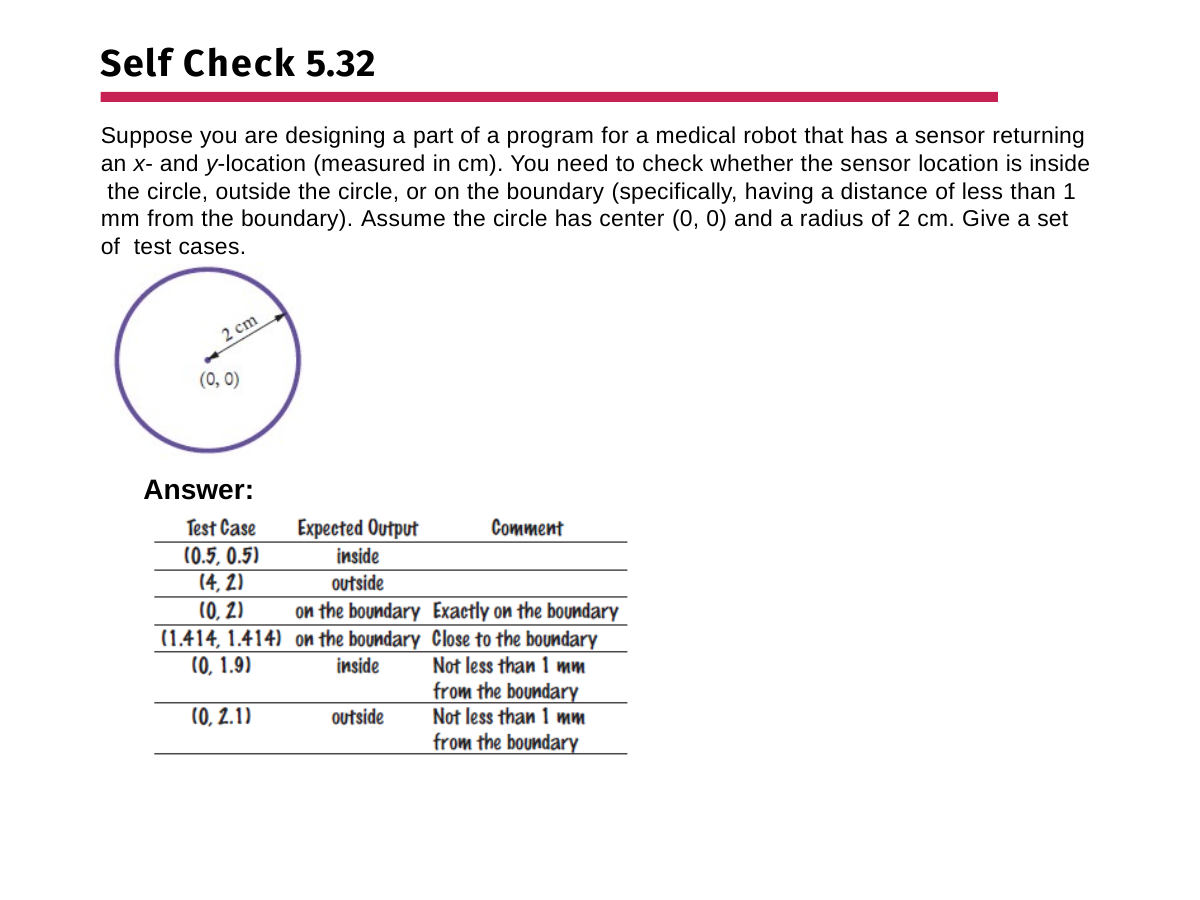

# Self Check 5.32
Suppose you are designing a part of a program for a medical robot that has a sensor returning  an x- and y-location (measured in cm). You need to check whether the sensor location is inside  the circle, outside the circle, or on the boundary (specifically, having a distance of less than 1  mm from the boundary). Assume the circle has center (0, 0) and a radius of 2 cm. Give a set of  test cases.

Answer: